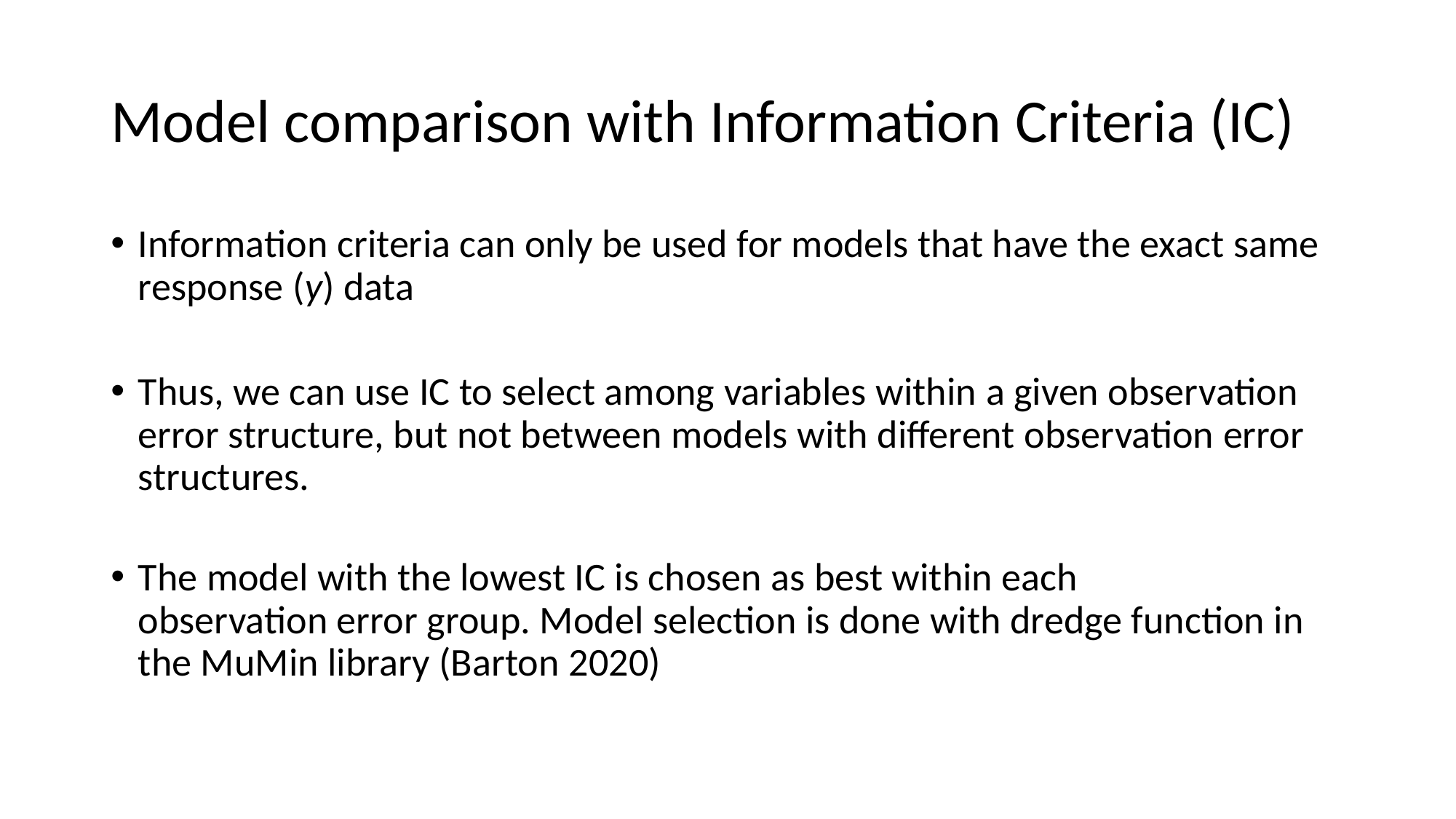

# Model comparison with Information Criteria (IC)
Information criteria can only be used for models that have the exact same response (y) data
Thus, we can use IC to select among variables within a given observation error structure, but not between models with different observation error structures.
The model with the lowest IC is chosen as best within each observation error group. Model selection is done with dredge function in the MuMin library (Barton 2020)